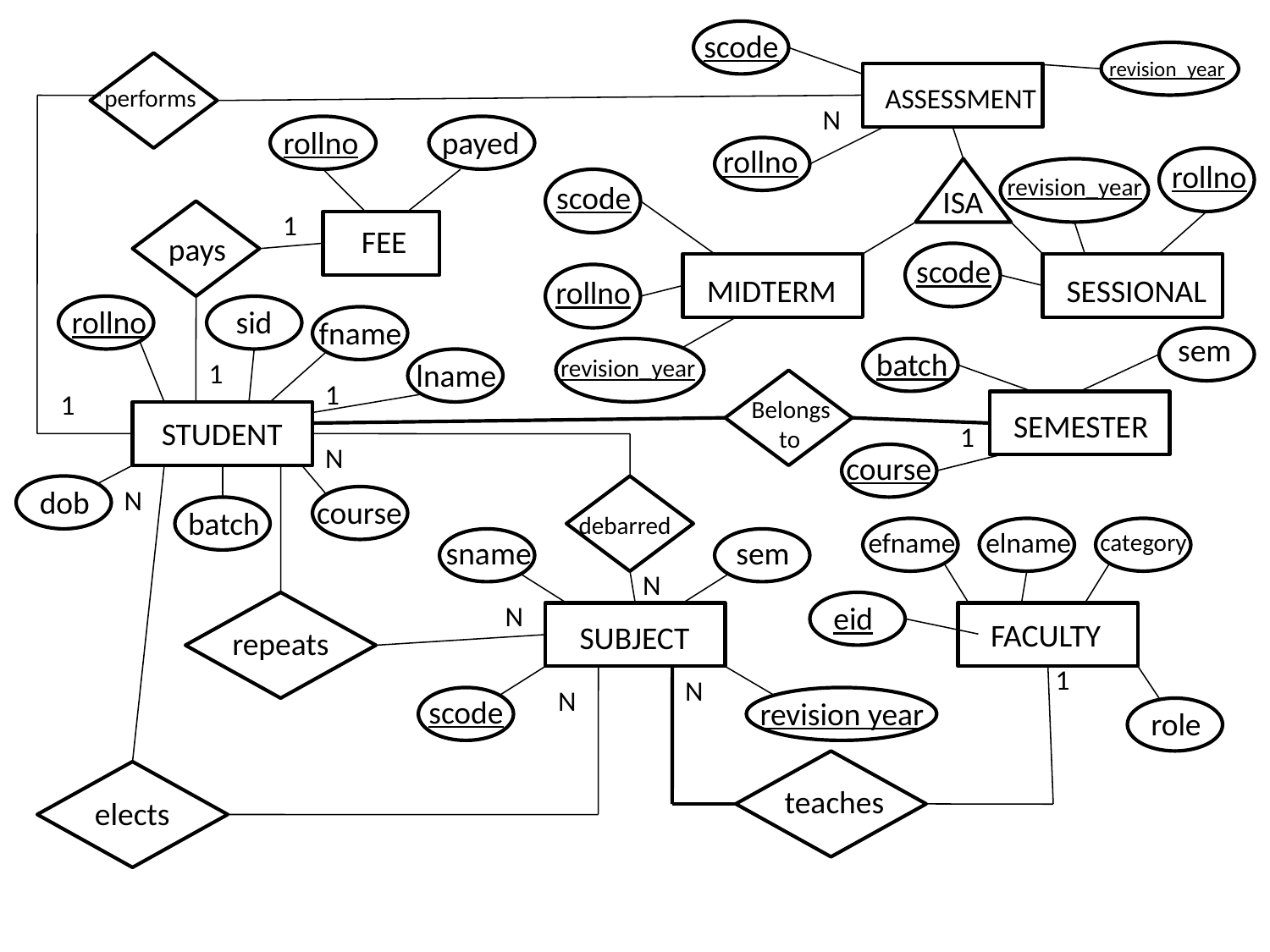

scode

revision_year

ASSESSMENT
performs
N

rollno

payed
rollno

rollno

revision_year

scode
ISA

1

FEE
pays

scode

MIDTERM
SESSIONAL
rollno

rollno

sid
fname

sem

batch
revision_year
1
lname

1

1
Belongs
     to

SEMESTER

STUDENT
1
N
course

dob
N

course

batch
debarred
efname

elname

category
sname
sem

N

N

eid

FACULTY
SUBJECT
repeats
1
N
N
scode

revision year

role

teaches
elects